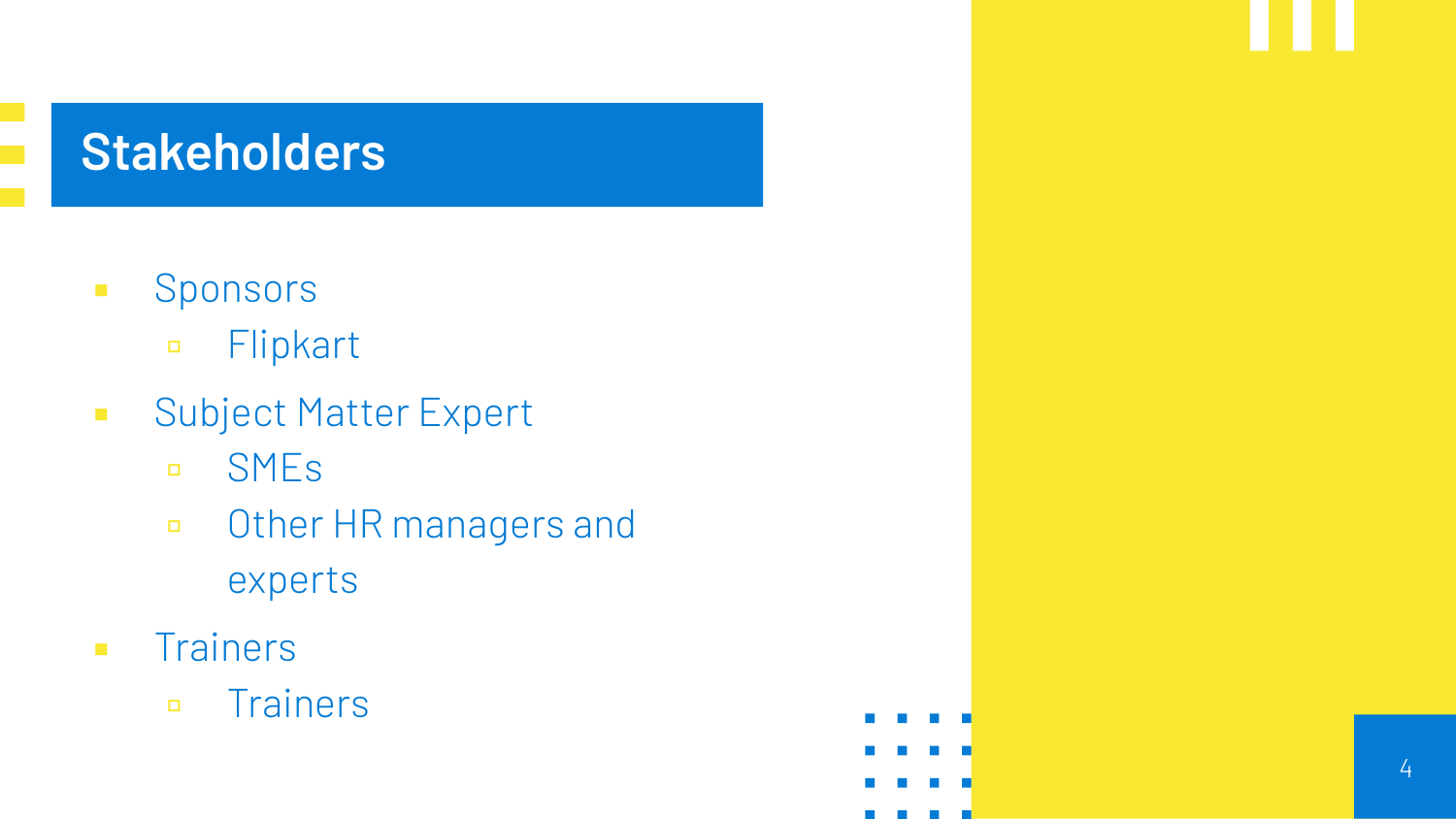

# Stakeholders
Sponsors
Flipkart
Subject Matter Expert
SMEs
Other HR managers and experts
Trainers
Trainers

4